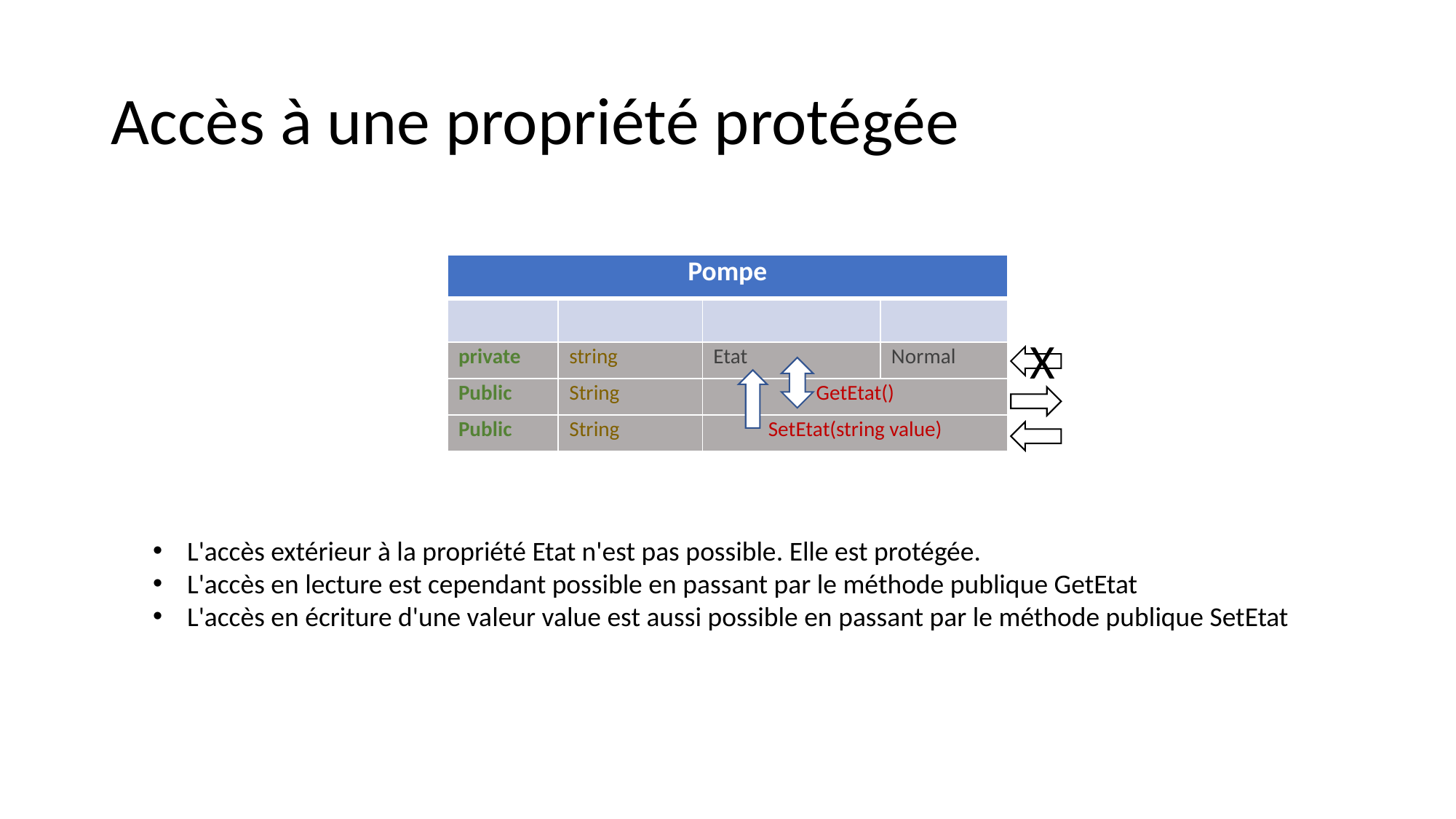

# Accès à une propriété protégée
| Pompe |  |  |  |
| --- | --- | --- | --- |
|  |  |  |  |
| private | string | Etat | Normal |
| Public | String | GetEtat() |  |
| Public | String | SetEtat(string value) |  |
X

L'accès extérieur à la propriété Etat n'est pas possible. Elle est protégée.
L'accès en lecture est cependant possible en passant par le méthode publique GetEtat
L'accès en écriture d'une valeur value est aussi possible en passant par le méthode publique SetEtat